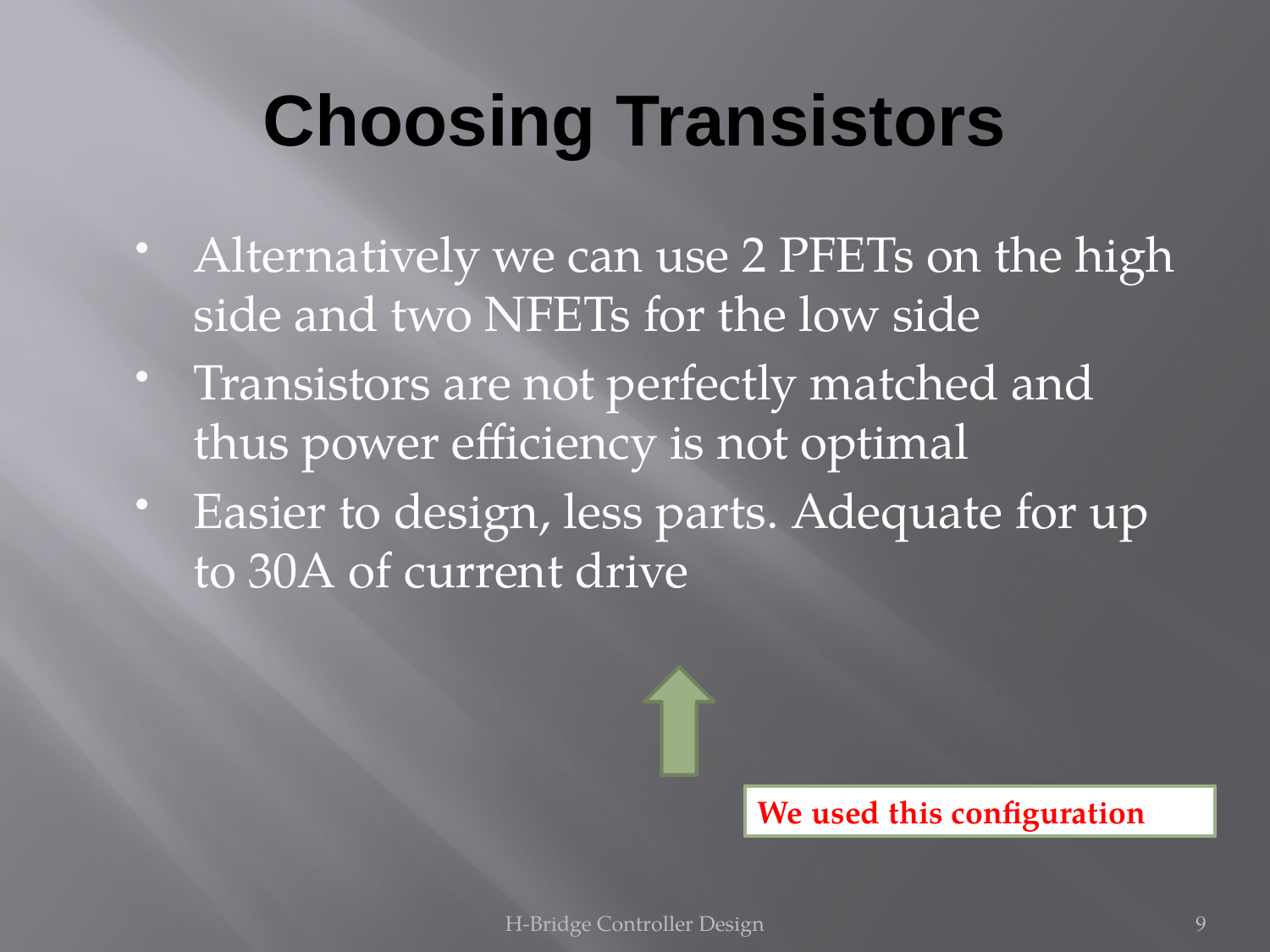

# Choosing Transistors
Alternatively we can use 2 PFETs on the high side and two NFETs for the low side
Transistors are not perfectly matched and thus power efficiency is not optimal
Easier to design, less parts. Adequate for up to 30A of current drive

We used this configuration
H-Bridge Controller Design
9